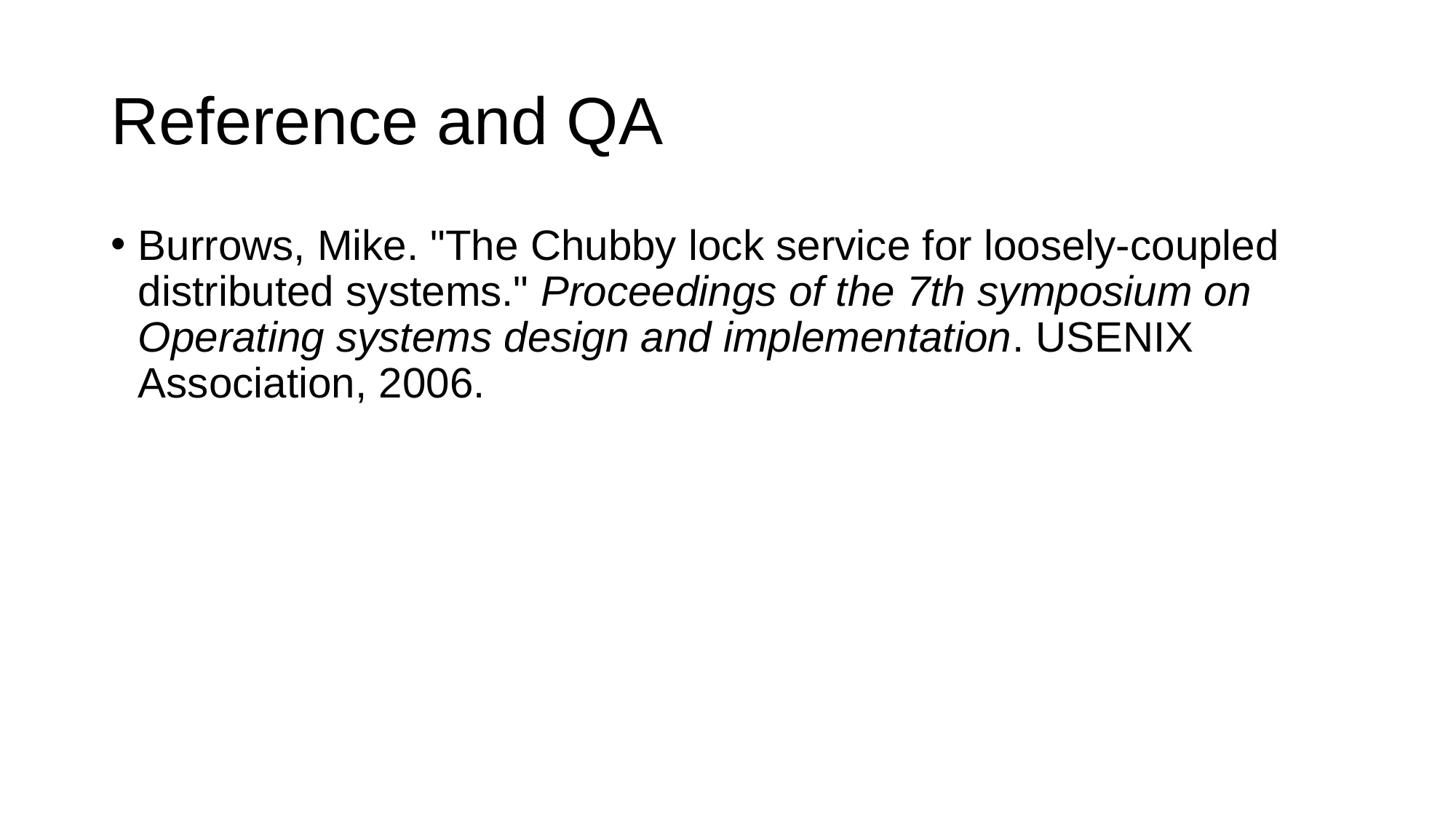

# Reference and QA
Burrows, Mike. "The Chubby lock service for loosely-coupled distributed systems." Proceedings of the 7th symposium on Operating systems design and implementation. USENIX Association, 2006.